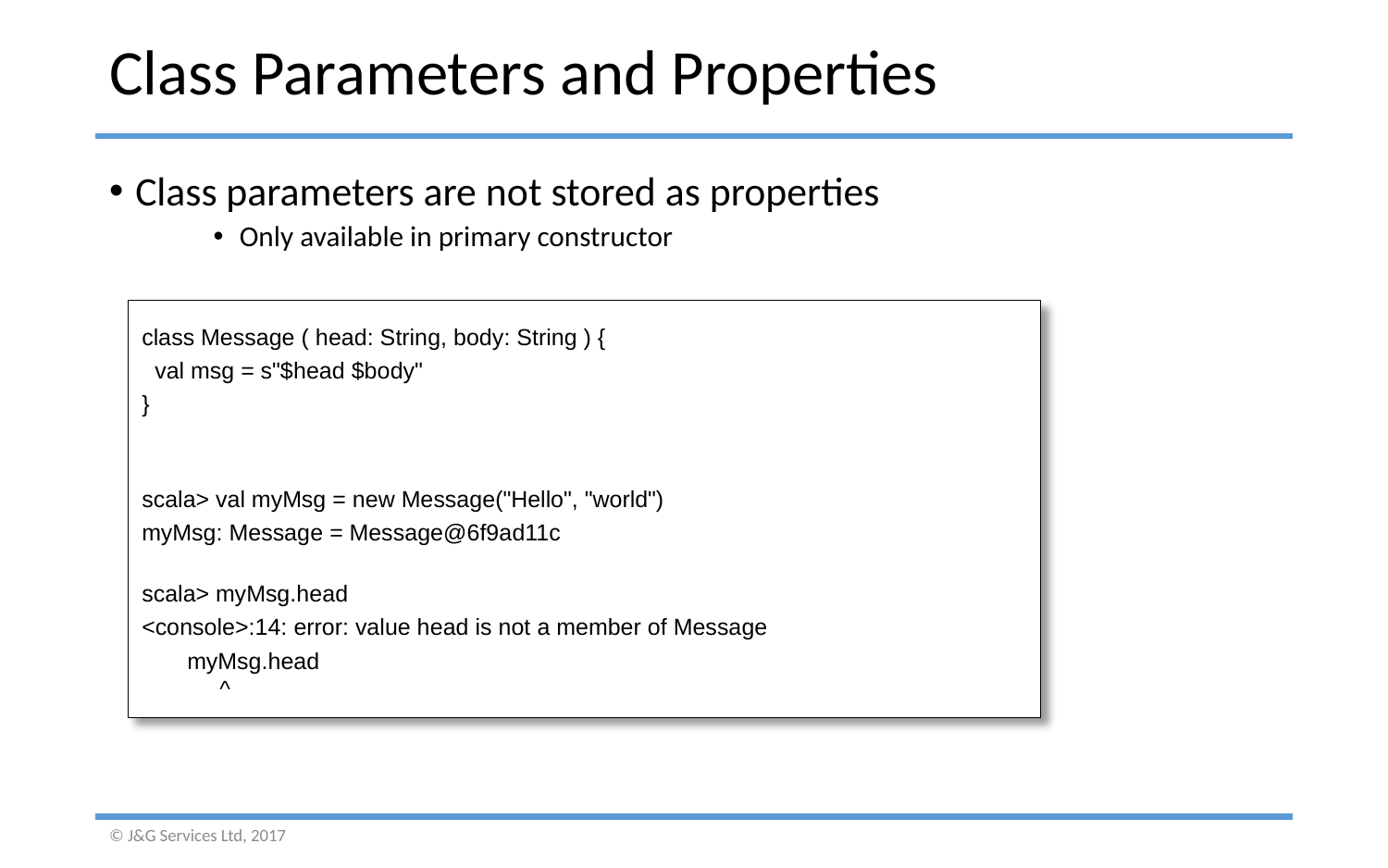

# Class Parameters and Properties
Class parameters are not stored as properties
Only available in primary constructor

class Message ( head: String, body: String ) {
  val msg = s"$head $body"
}

scala> val myMsg = new Message("Hello", "world")
myMsg: Message = Message@6f9ad11c

scala> myMsg.head
<console>:14: error: value head is not a member of Message
       myMsg.head
            ^